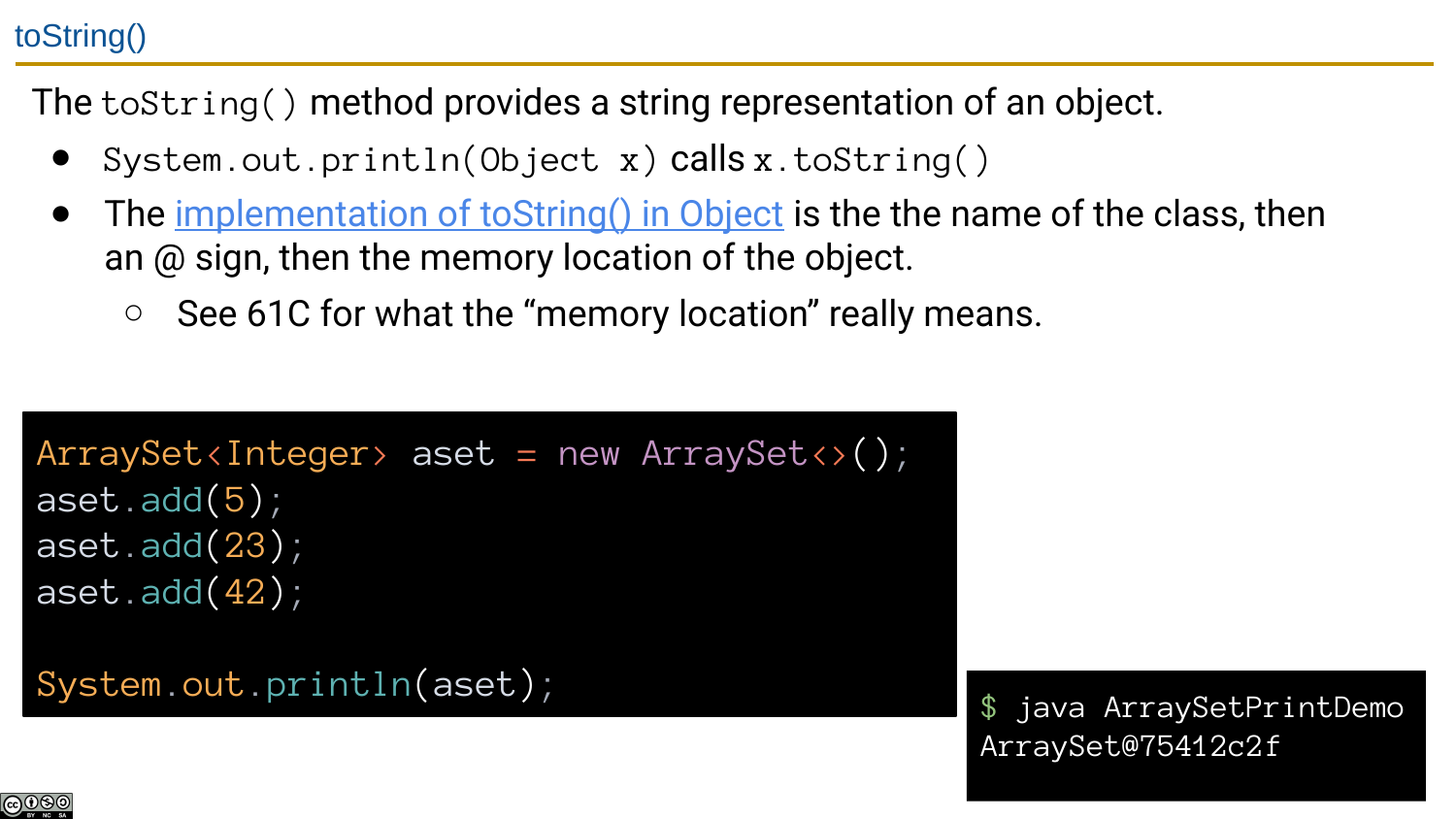

# toString()
The toString() method provides a string representation of an object.
System.out.println(Object x) calls x.toString()
The implementation of toString() in Object is the the name of the class, then an @ sign, then the memory location of the object.
See 61C for what the “memory location” really means.
ArraySet<Integer> aset = new ArraySet<>();
aset.add(5);
aset.add(23);
aset.add(42);

System.out.println(aset);
$ java ArraySetPrintDemo
ArraySet@75412c2f